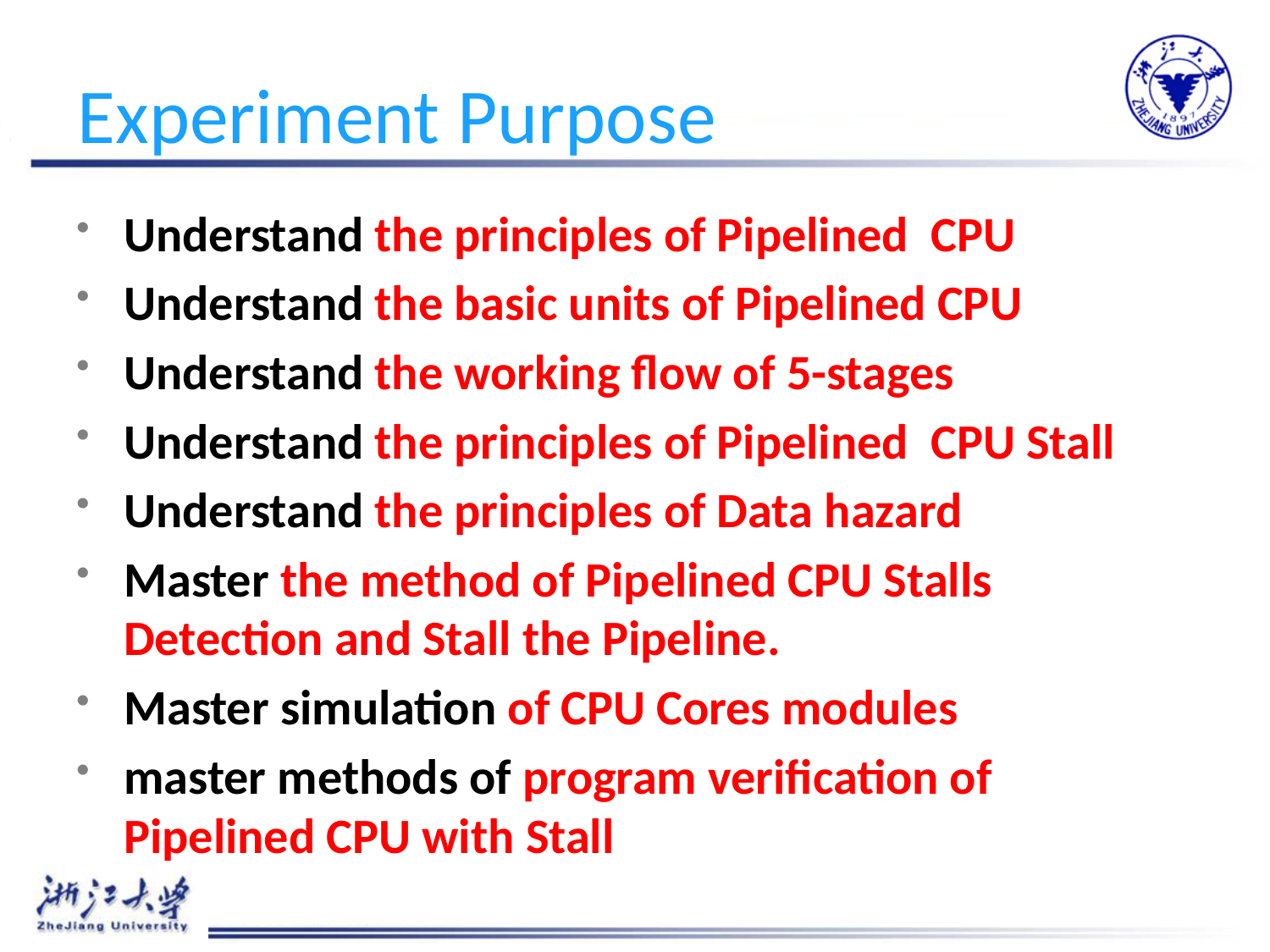

# Experiment Purpose
Understand the principles of Pipelined  CPU
Understand the basic units of Pipelined CPU
Understand the working flow of 5-stages
Understand the principles of Pipelined  CPU Stall
Understand the principles of Data hazard
Master the method of Pipelined CPU Stalls Detection and Stall the Pipeline.
Master simulation of CPU Cores modules
master methods of program verification of Pipelined CPU with Stall